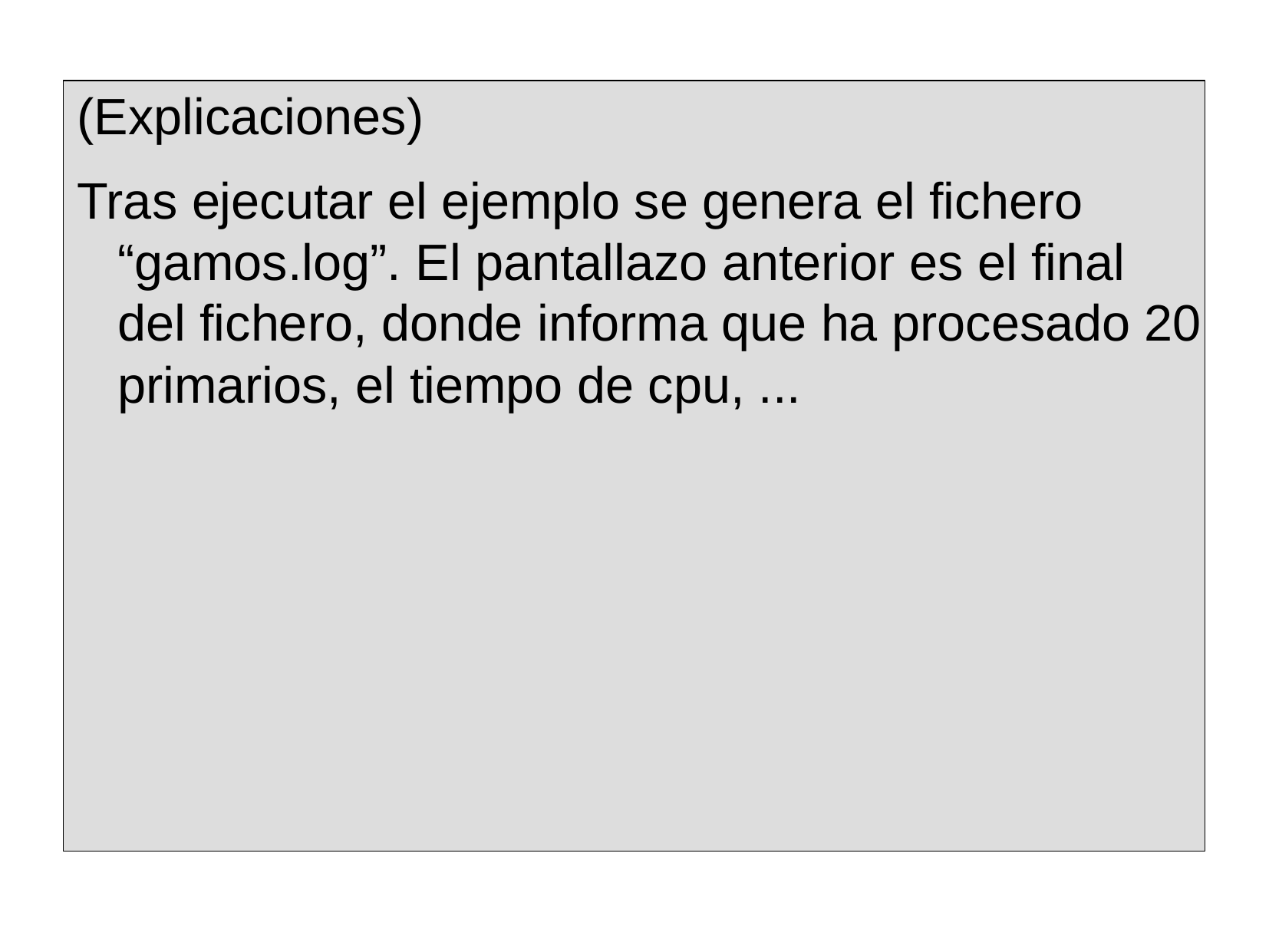

(Explicaciones)
Tras ejecutar el ejemplo se genera el fichero “gamos.log”. El pantallazo anterior es el final del fichero, donde informa que ha procesado 20 primarios, el tiempo de cpu, ...